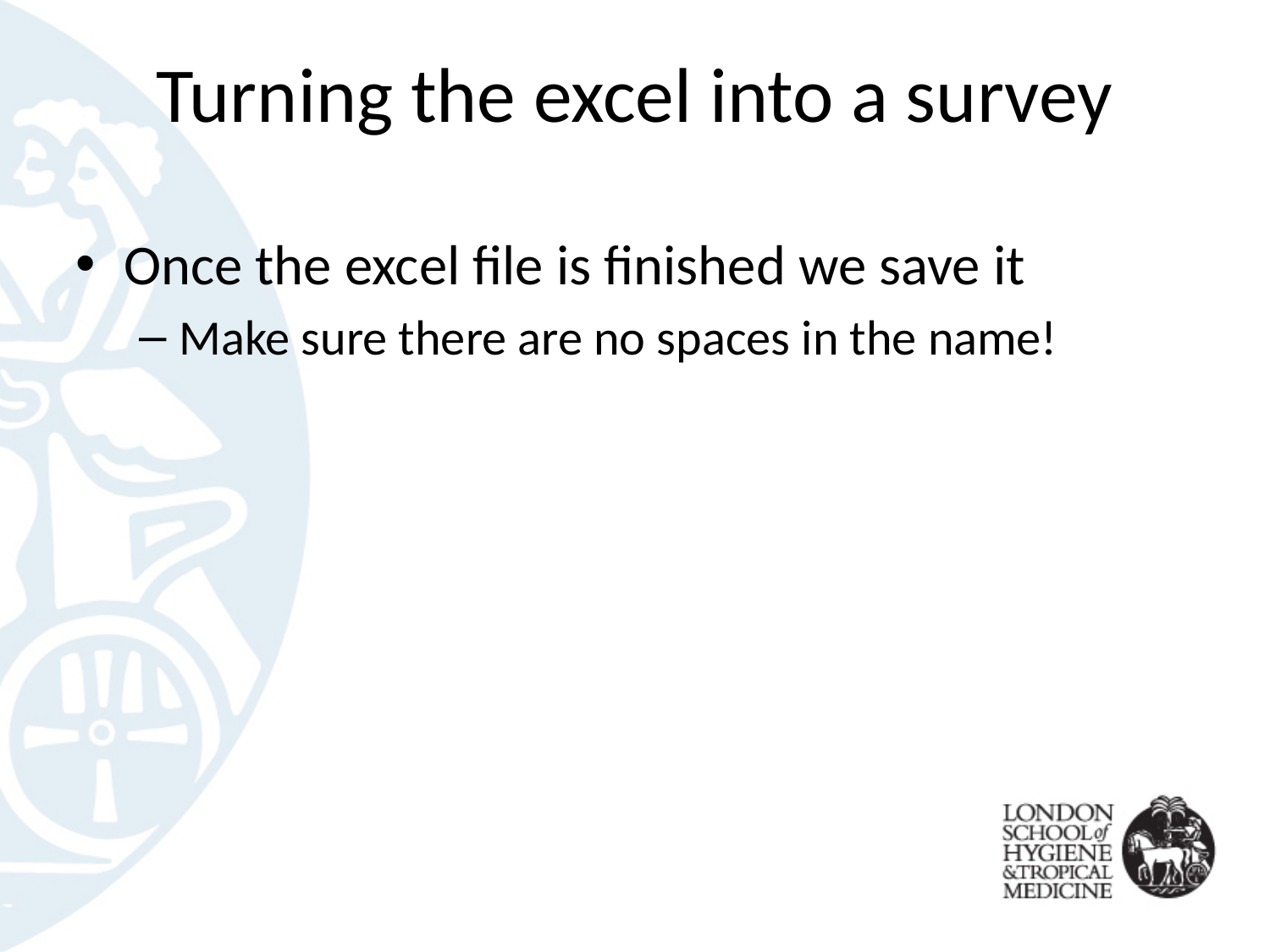

# Turning the excel into a survey
Once the excel file is finished we save it
Make sure there are no spaces in the name!